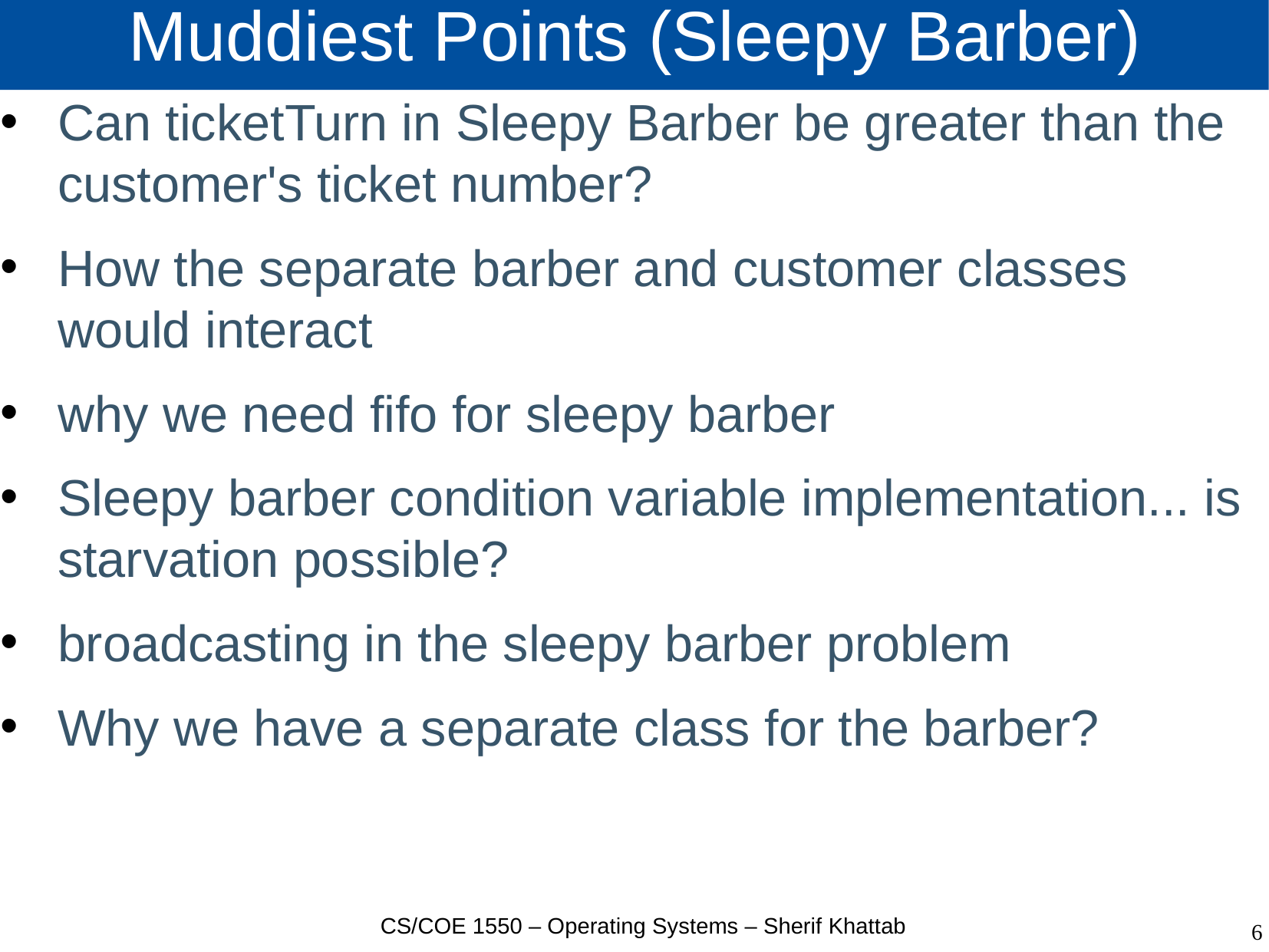

# Muddiest Points (Sleepy Barber)
Can ticketTurn in Sleepy Barber be greater than the customer's ticket number?
How the separate barber and customer classes would interact
why we need fifo for sleepy barber
Sleepy barber condition variable implementation... is starvation possible?
broadcasting in the sleepy barber problem
Why we have a separate class for the barber?
CS/COE 1550 – Operating Systems – Sherif Khattab
6